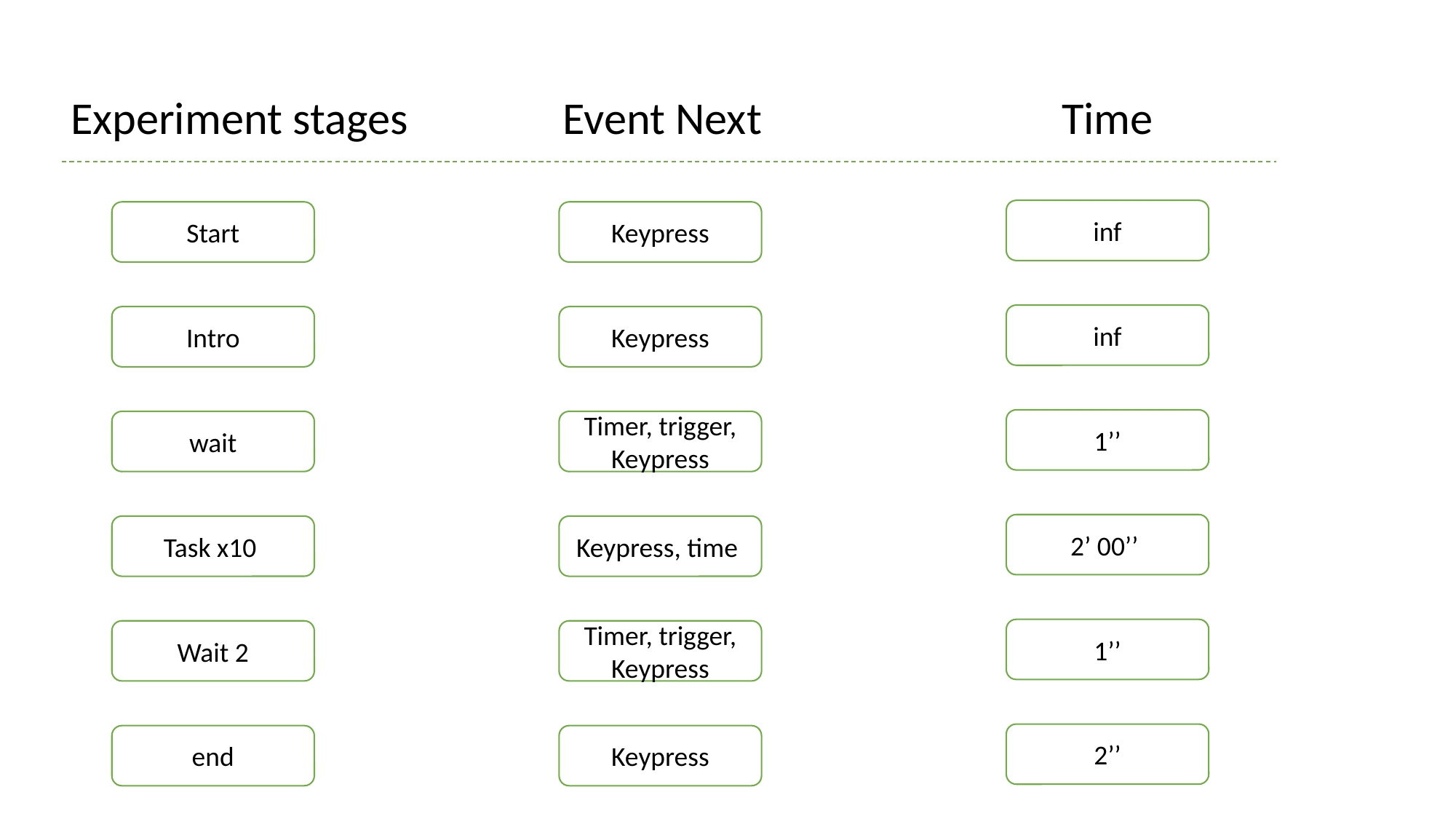

# Experiment stages
Event Next
Time
inf
inf
1’’
2’ 00’’
1’’
2’’
Start
Intro
wait
Task x10
Wait 2
end
Keypress
Keypress
Timer, trigger, Keypress
Keypress, time
Timer, trigger, Keypress
Keypress